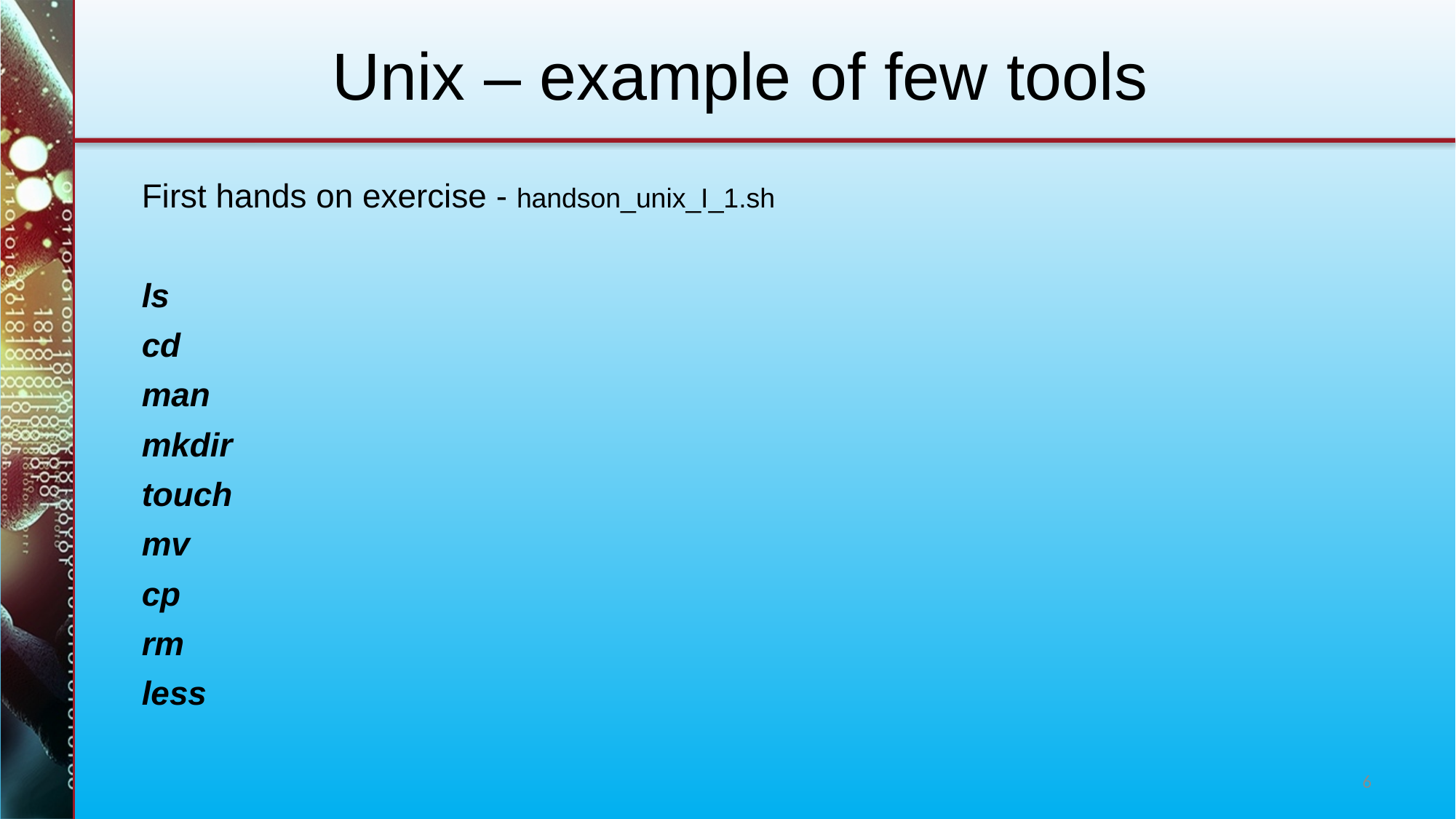

Unix – example of few tools
First hands on exercise - handson_unix_I_1.sh

ls
cd
man
mkdir
touch
mv
cp
rm
less
6